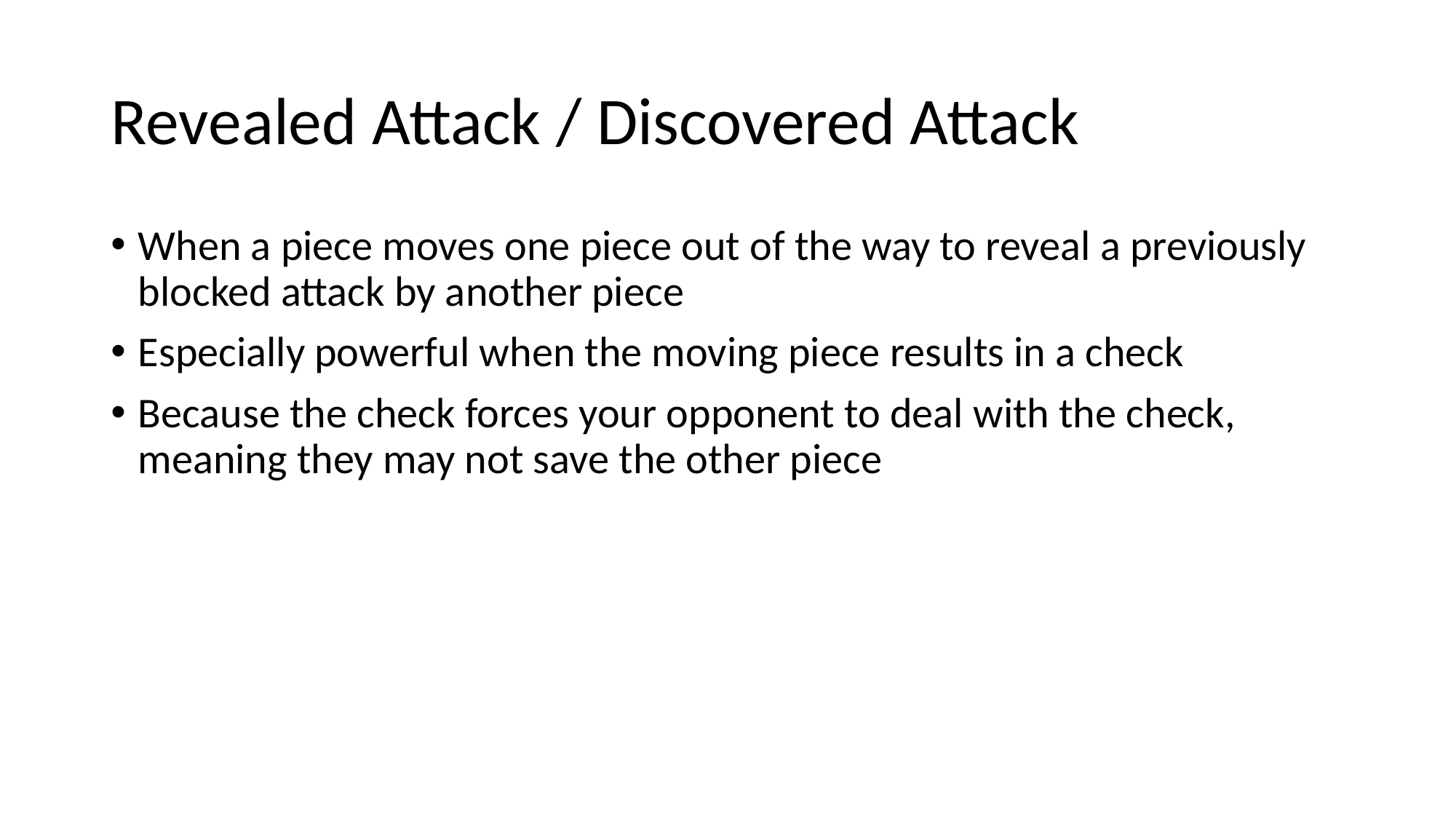

# Revealed Attack / Discovered Attack
When a piece moves one piece out of the way to reveal a previously blocked attack by another piece
Especially powerful when the moving piece results in a check
Because the check forces your opponent to deal with the check, meaning they may not save the other piece